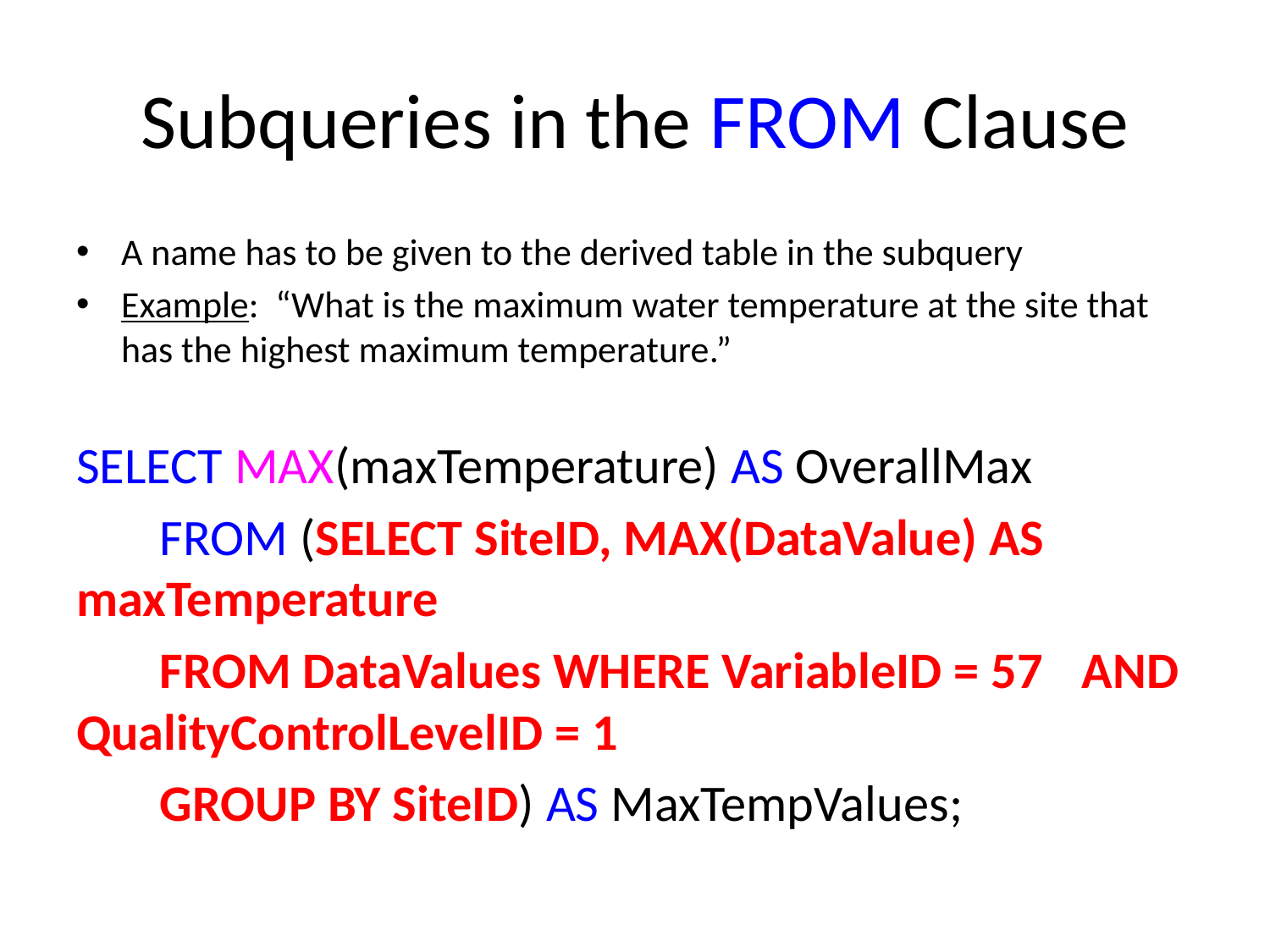

# Subqueries in the FROM Clause
A name has to be given to the derived table in the subquery
Example:  “What is the maximum water temperature at the site that has the highest maximum temperature.”

SELECT MAX(maxTemperature) AS OverallMax
	FROM (SELECT SiteID, MAX(DataValue) AS 	maxTemperature
	FROM DataValues WHERE VariableID = 57 	AND QualityControlLevelID = 1
	GROUP BY SiteID) AS MaxTempValues;